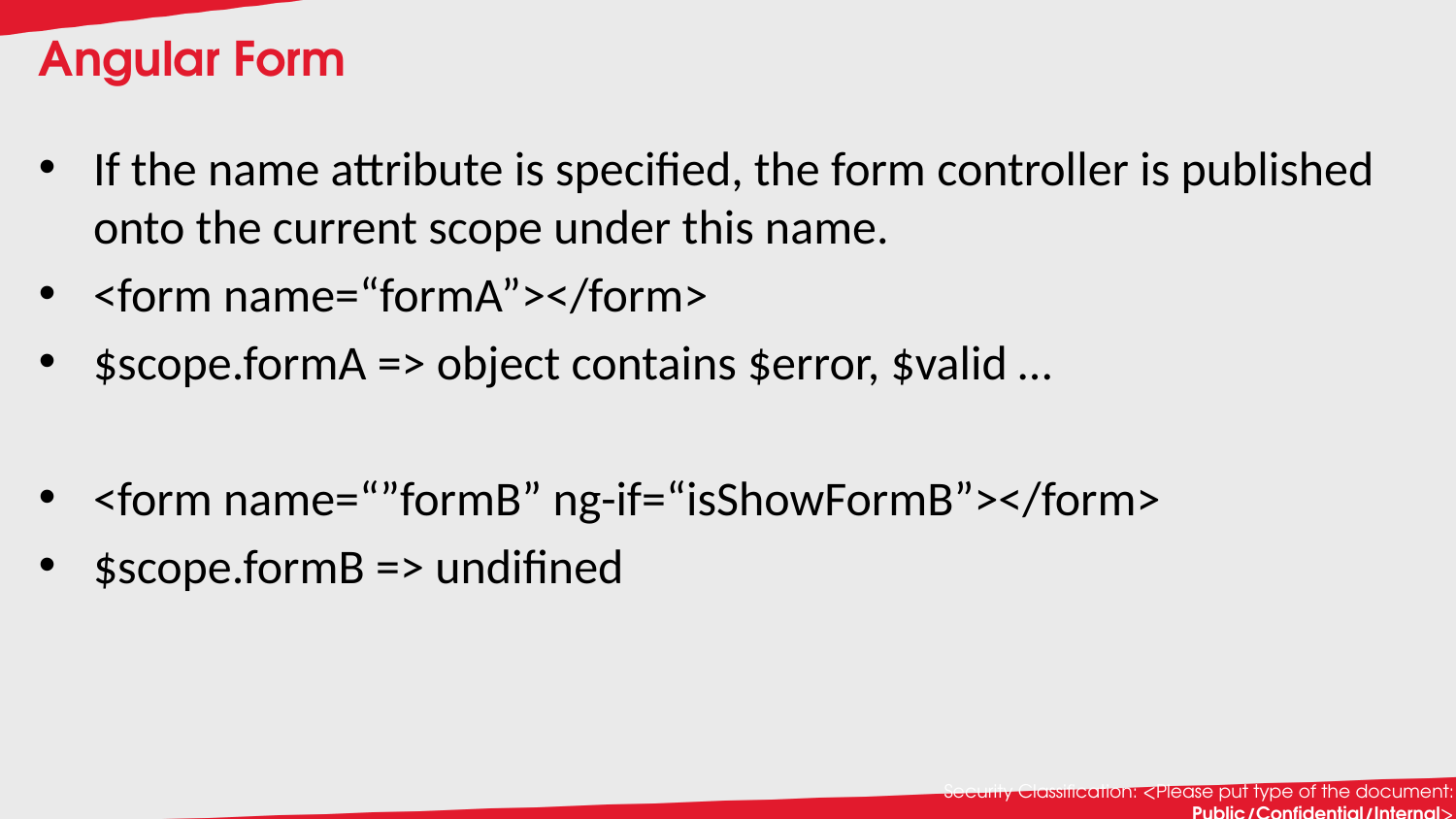

# Angular Form
If the name attribute is specified, the form controller is published onto the current scope under this name.
<form name=“formA”></form>
$scope.formA => object contains $error, $valid …

<form name=“”formB” ng-if=“isShowFormB”></form>
$scope.formB => undifined